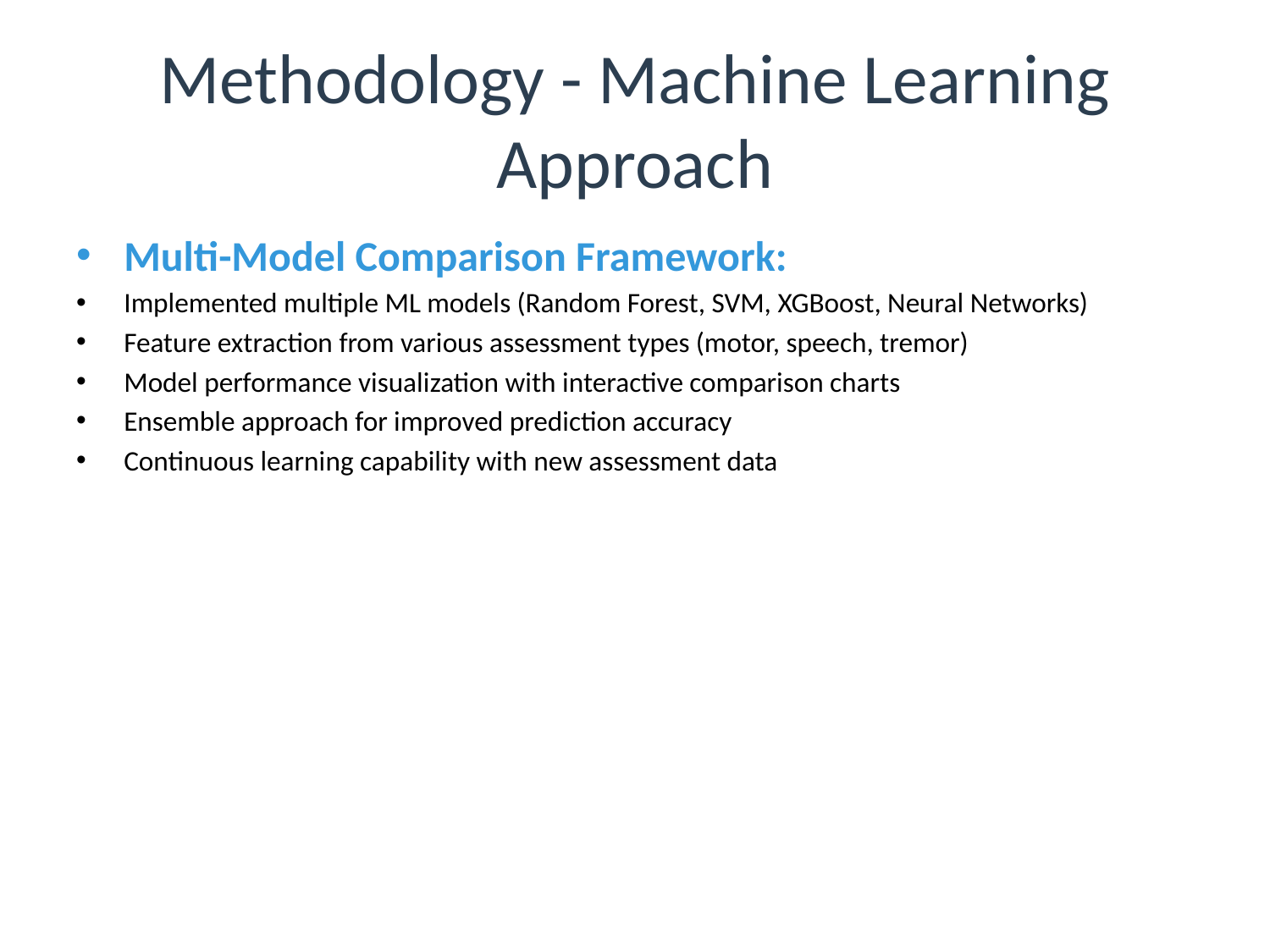

# Methodology - Machine Learning Approach
Multi-Model Comparison Framework:
Implemented multiple ML models (Random Forest, SVM, XGBoost, Neural Networks)
Feature extraction from various assessment types (motor, speech, tremor)
Model performance visualization with interactive comparison charts
Ensemble approach for improved prediction accuracy
Continuous learning capability with new assessment data